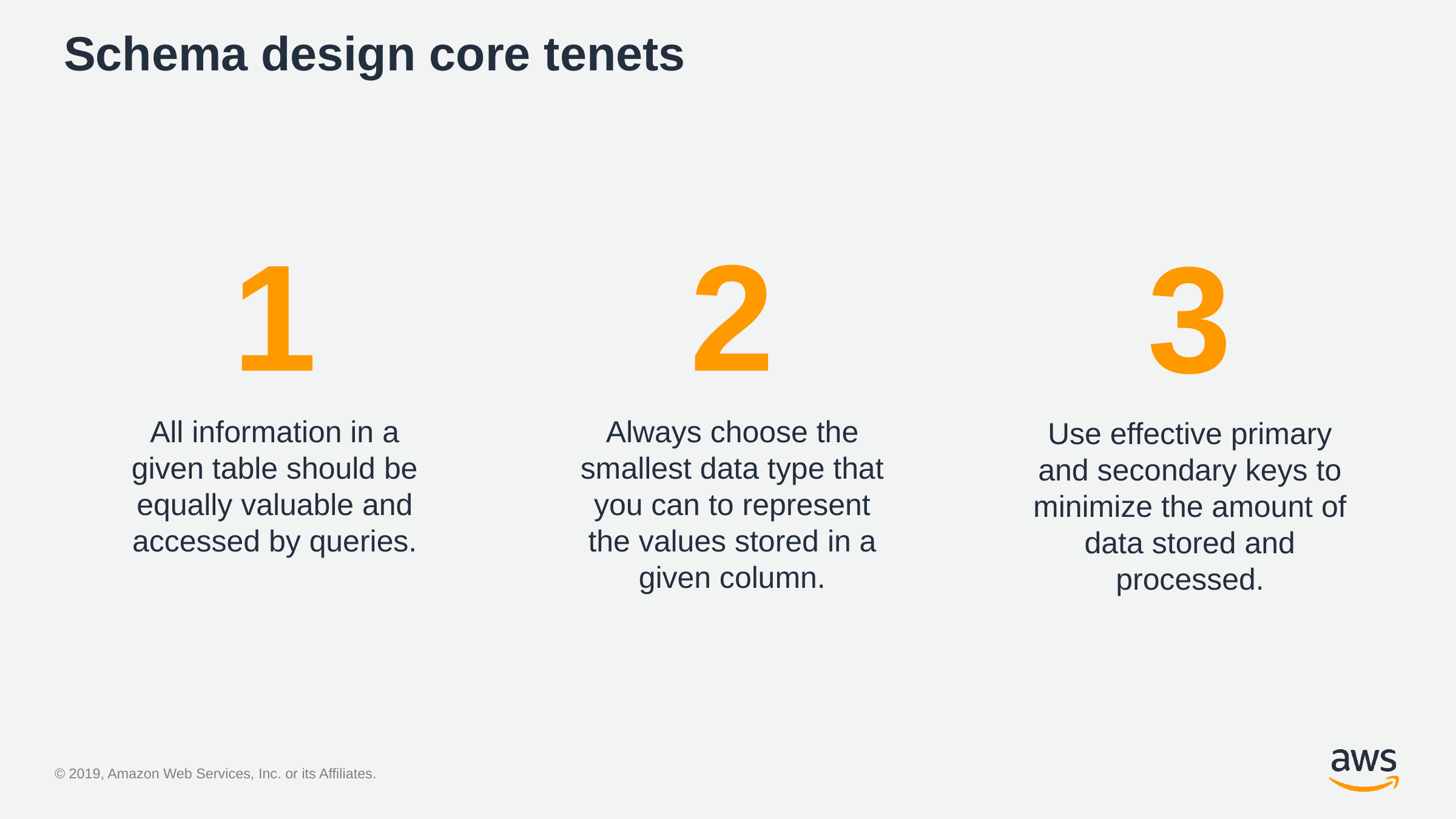

# Schema design core tenets
1
2
3
All information in a given table should be equally valuable and accessed by queries.
Always choose the smallest data type that you can to represent the values stored in a given column.
Use effective primary and secondary keys to minimize the amount of data stored and processed.